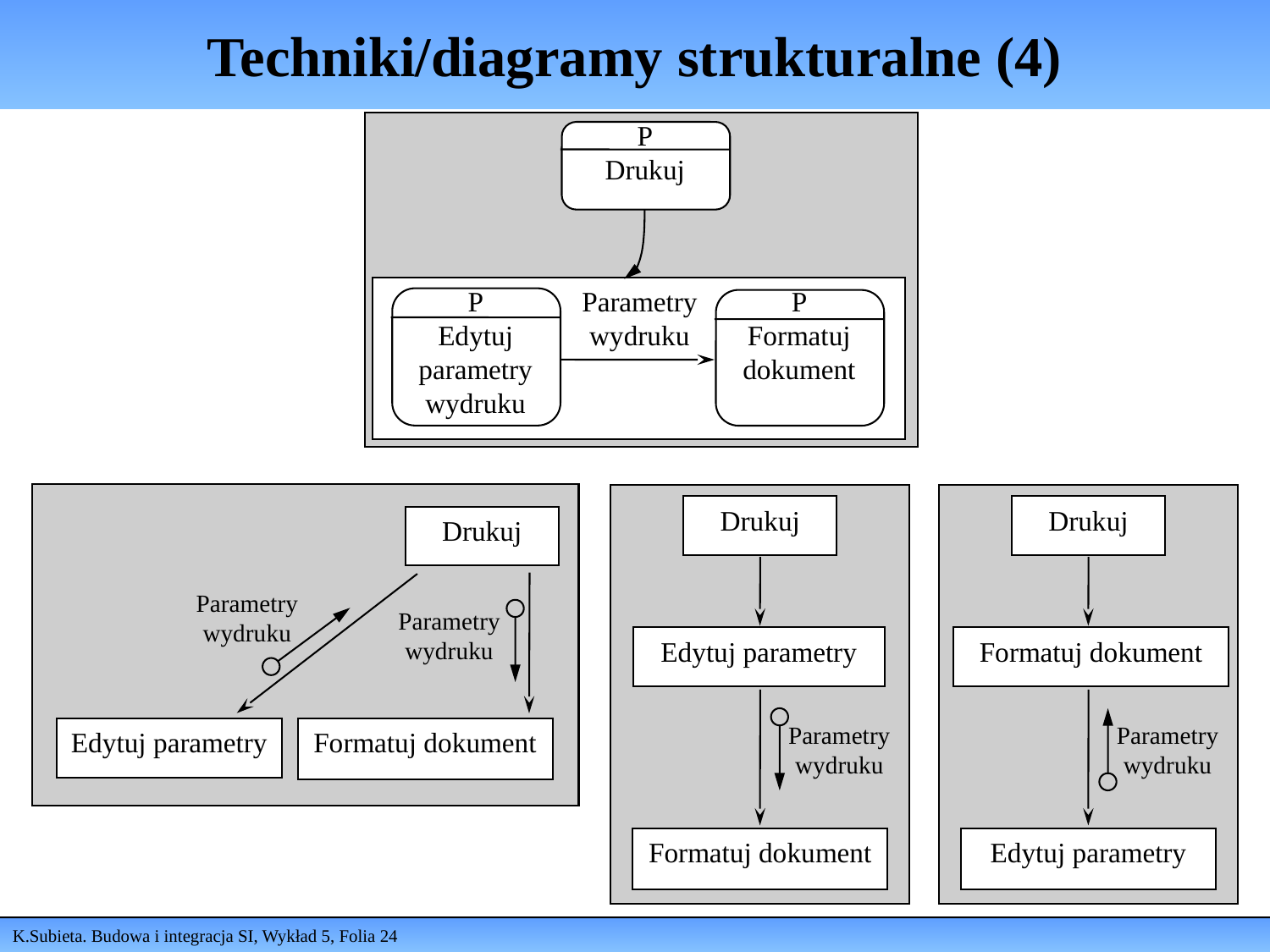

# Techniki/diagramy strukturalne (4)
P
Drukuj

P
Edytuj
parametry
wydruku
Parametry
wydruku
P
Formatuj
dokument

Drukuj

Drukuj

Drukuj

Parametry
wydruku
Parametry
wydruku

Edytuj parametry

Formatuj dokument

Parametry
wydruku
Parametry
wydruku
Edytuj parametry

Formatuj dokument

Formatuj dokument

Edytuj parametry